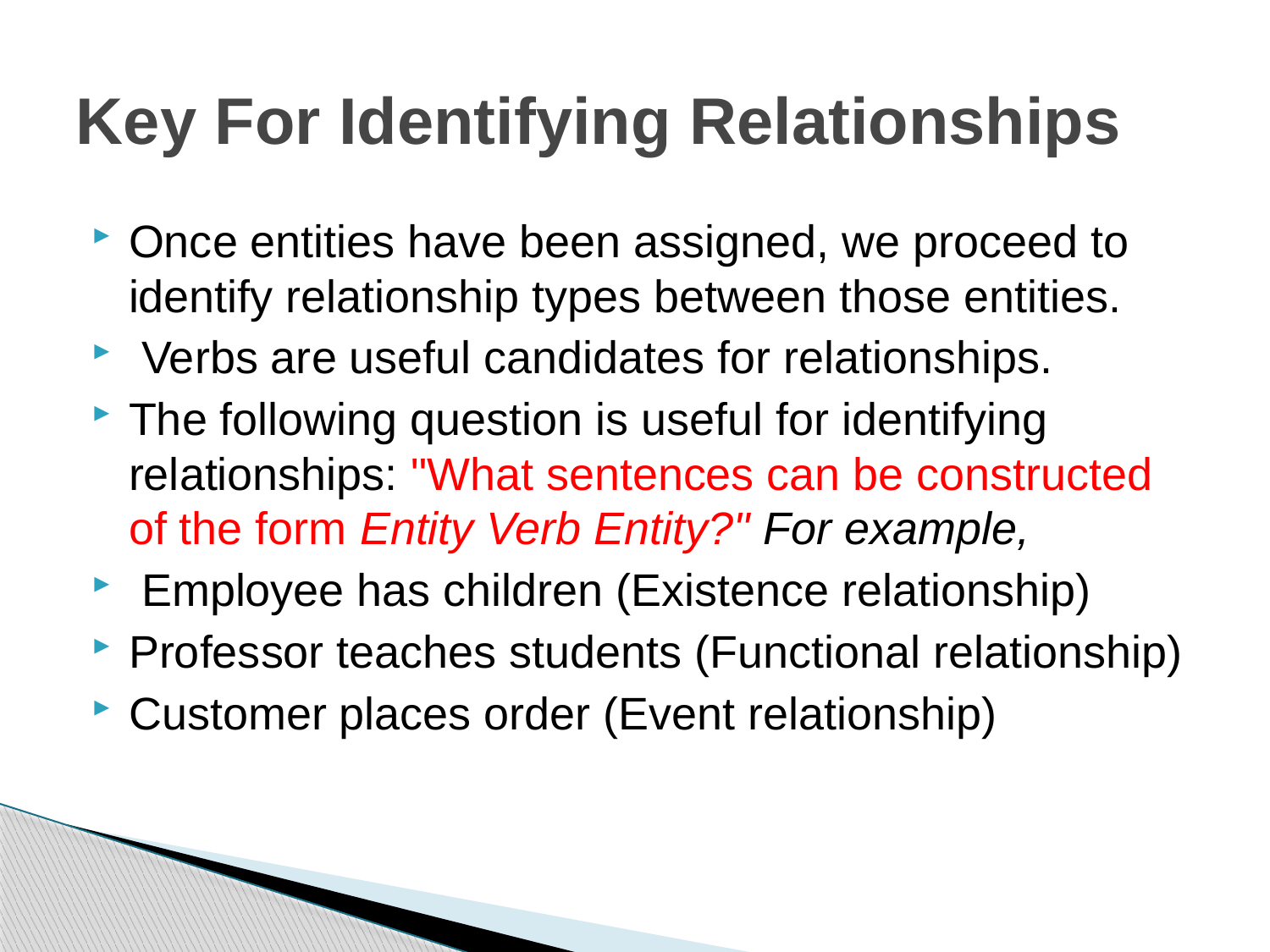

# Key For Identifying Relationships
Once entities have been assigned, we proceed to identify relationship types between those entities.
 Verbs are useful candidates for relationships.
The following question is useful for identifying relationships: "What sentences can be constructed of the form Entity Verb Entity?" For example,
 Employee has children (Existence relationship)
Professor teaches students (Functional relationship)
Customer places order (Event relationship)